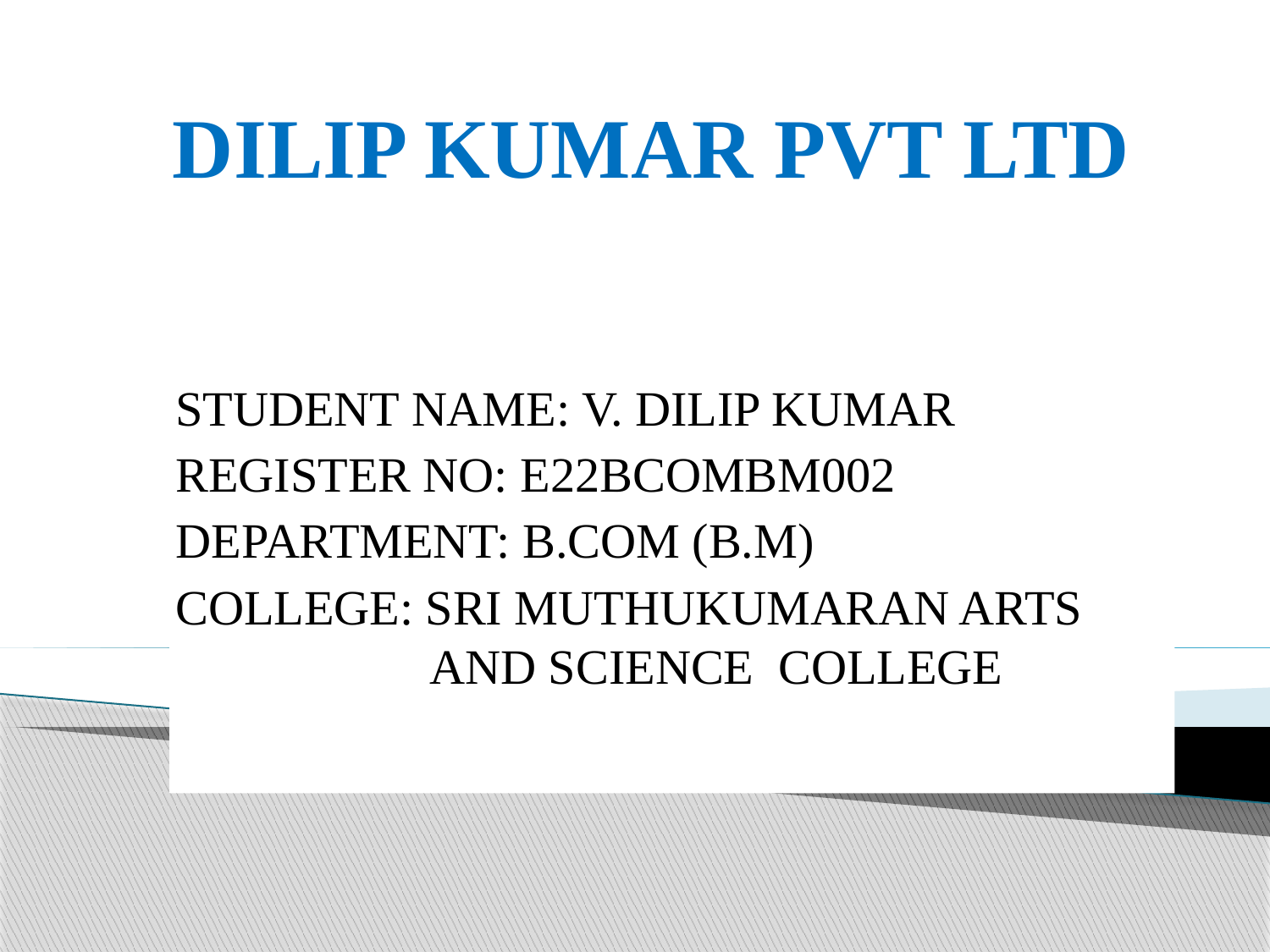

# DILIP KUMAR PVT LTD
STUDENT NAME: V. DILIP KUMAR
REGISTER NO: E22BCOMBM002
DEPARTMENT: B.COM (B.M)
COLLEGE: SRI MUTHUKUMARAN ARTS 		AND SCIENCE  COLLEGE